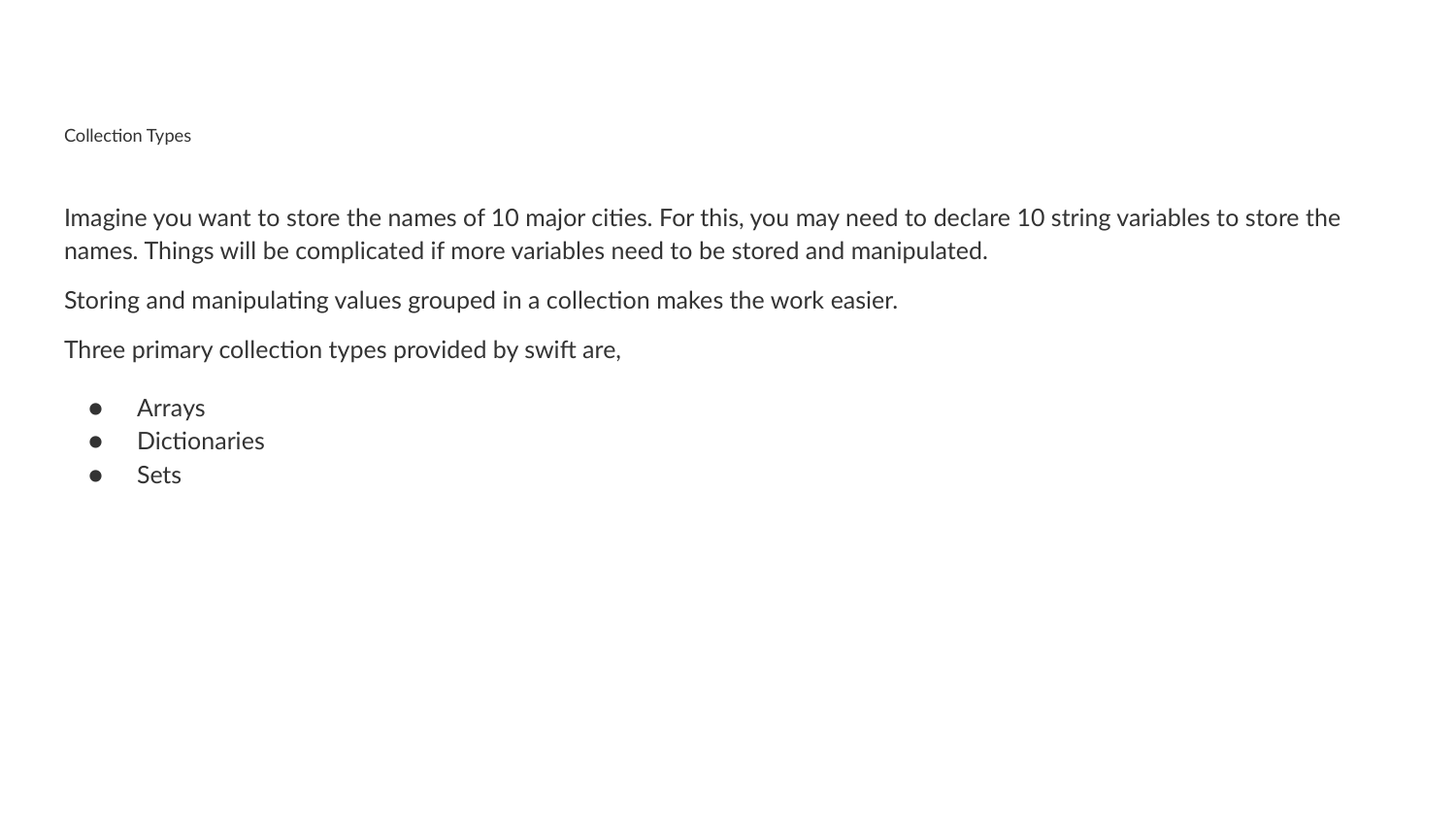

# Collection Types
Imagine you want to store the names of 10 major cities. For this, you may need to declare 10 string variables to store the names. Things will be complicated if more variables need to be stored and manipulated.
Storing and manipulating values grouped in a collection makes the work easier.
Three primary collection types provided by swift are,
Arrays
Dictionaries
Sets